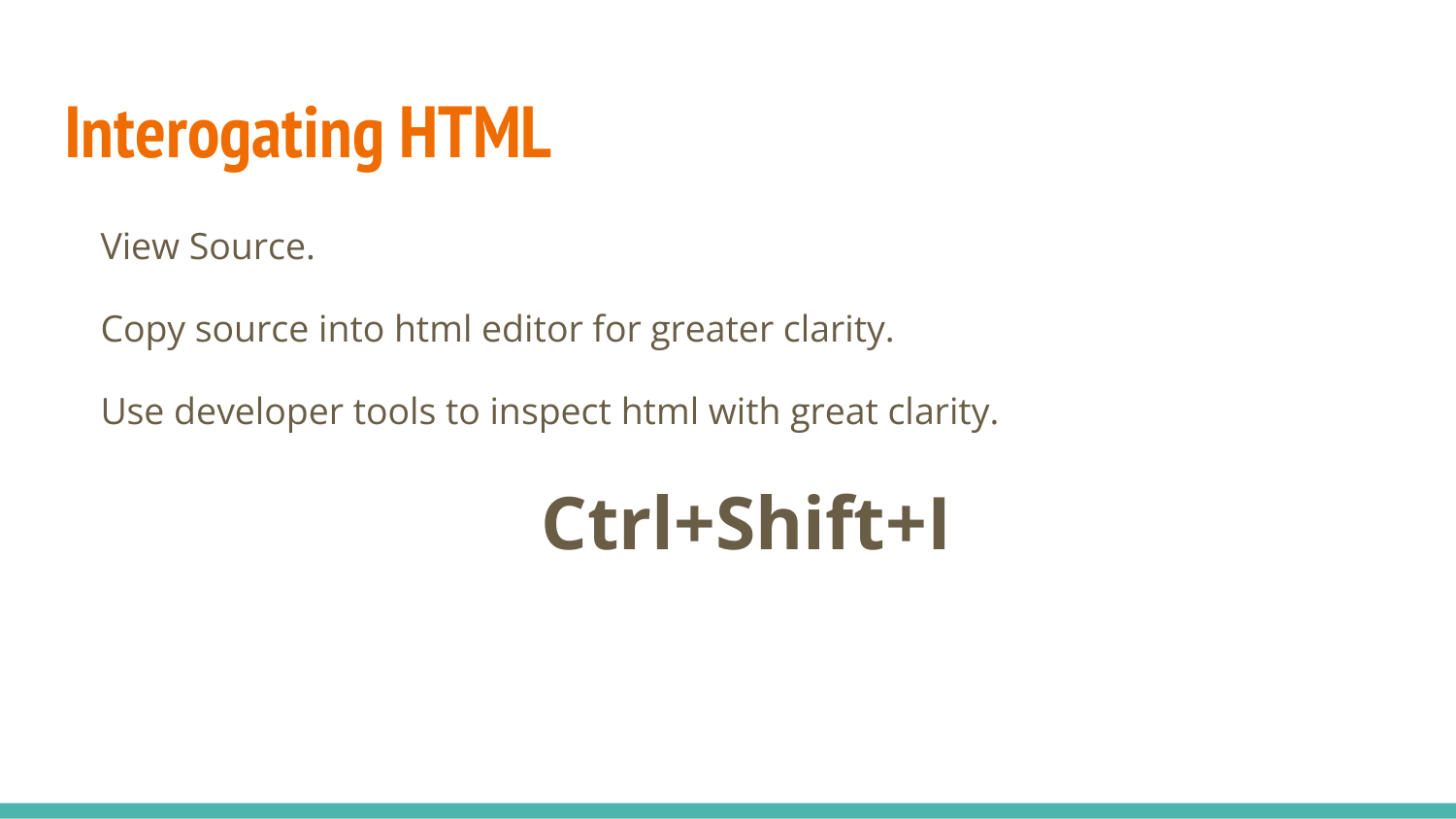

# Interogating HTML
View Source.
Copy source into html editor for greater clarity.
Use developer tools to inspect html with great clarity.
Ctrl+Shift+I